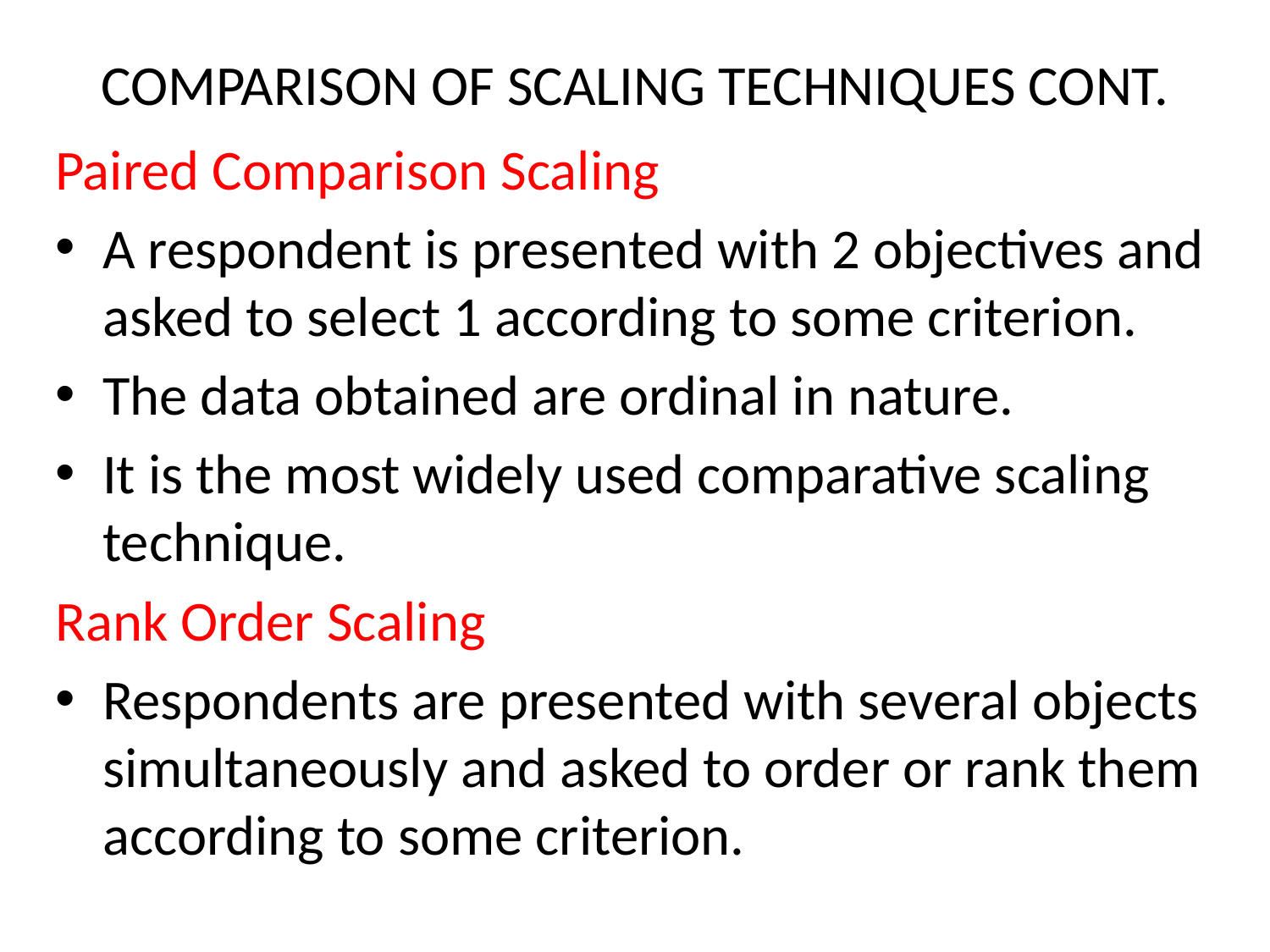

# COMPARISON OF SCALING TECHNIQUES CONT.
Paired Comparison Scaling
A respondent is presented with 2 objectives and asked to select 1 according to some criterion.
The data obtained are ordinal in nature.
It is the most widely used comparative scaling technique.
Rank Order Scaling
Respondents are presented with several objects simultaneously and asked to order or rank them according to some criterion.